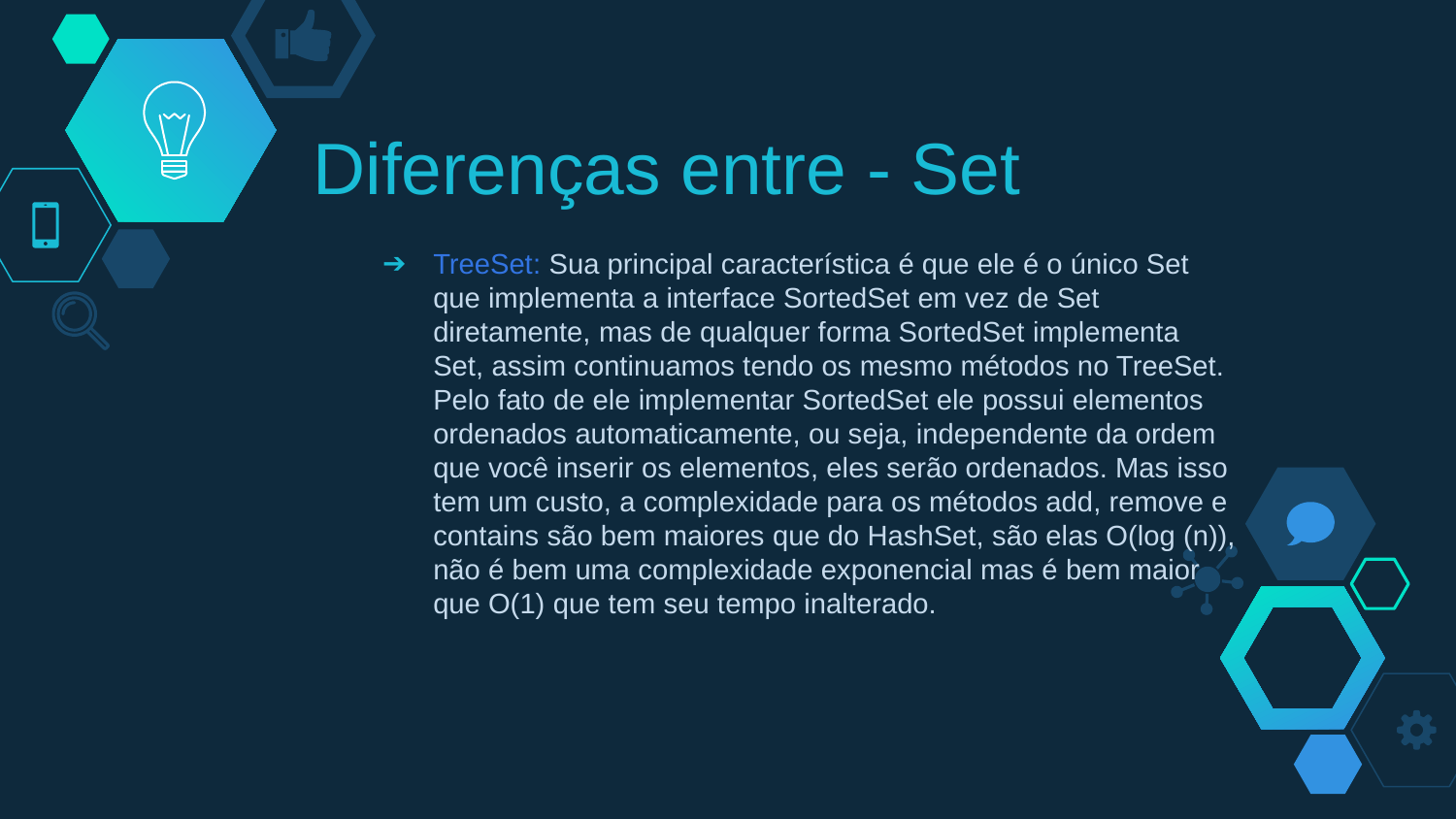

# Diferenças entre - Set
TreeSet: Sua principal característica é que ele é o único Set que implementa a interface SortedSet em vez de Set diretamente, mas de qualquer forma SortedSet implementa Set, assim continuamos tendo os mesmo métodos no TreeSet. Pelo fato de ele implementar SortedSet ele possui elementos ordenados automaticamente, ou seja, independente da ordem que você inserir os elementos, eles serão ordenados. Mas isso tem um custo, a complexidade para os métodos add, remove e contains são bem maiores que do HashSet, são elas O(log (n)), não é bem uma complexidade exponencial mas é bem maior que O(1) que tem seu tempo inalterado.